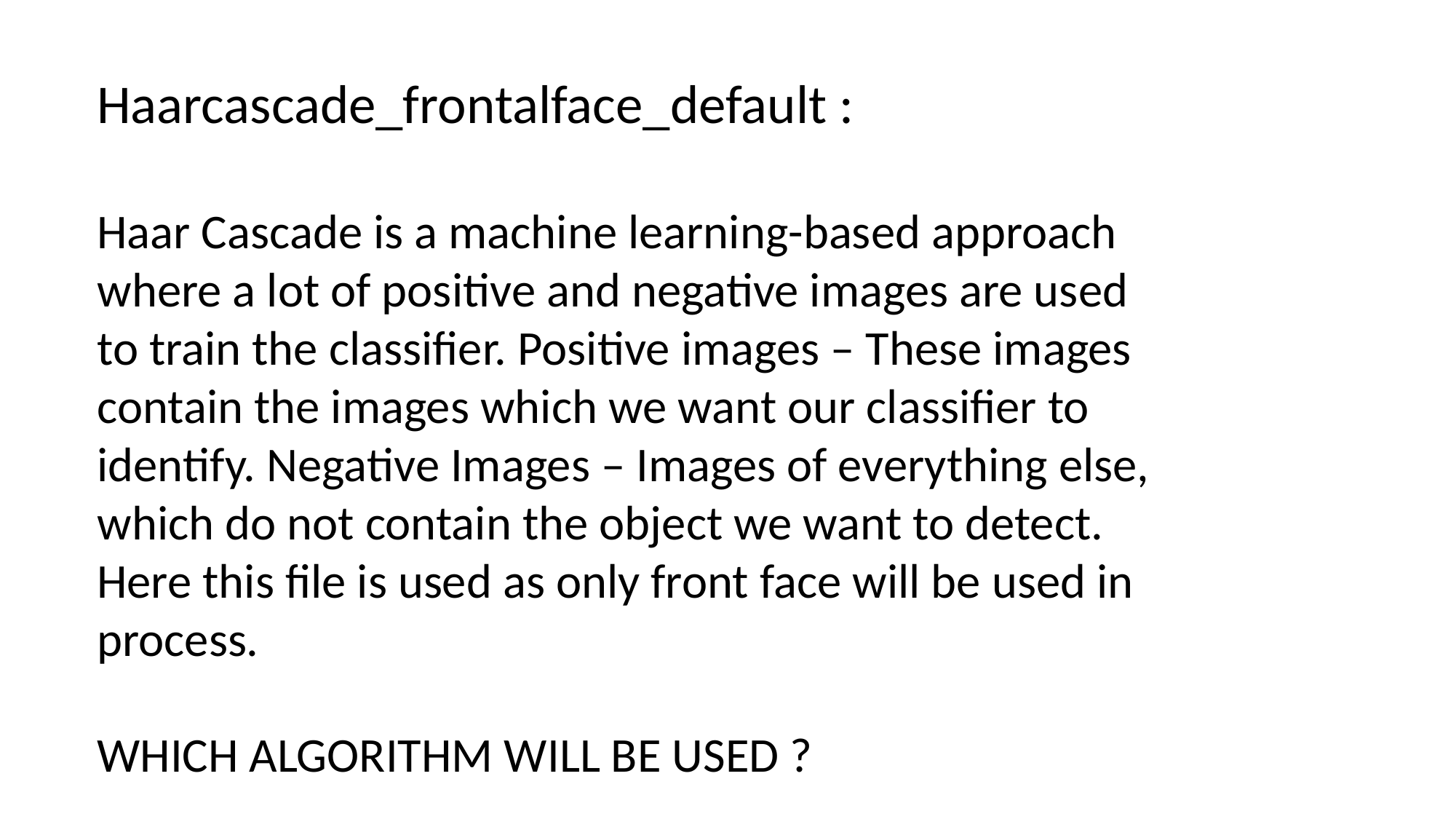

Haarcascade_frontalface_default :

Haar Cascade is a machine learning-based approach where a lot of positive and negative images are used to train the classifier. Positive images – These images contain the images which we want our classifier to identify. Negative Images – Images of everything else, which do not contain the object we want to detect.
Here this file is used as only front face will be used in process.

WHICH ALGORITHM WILL BE USED ?